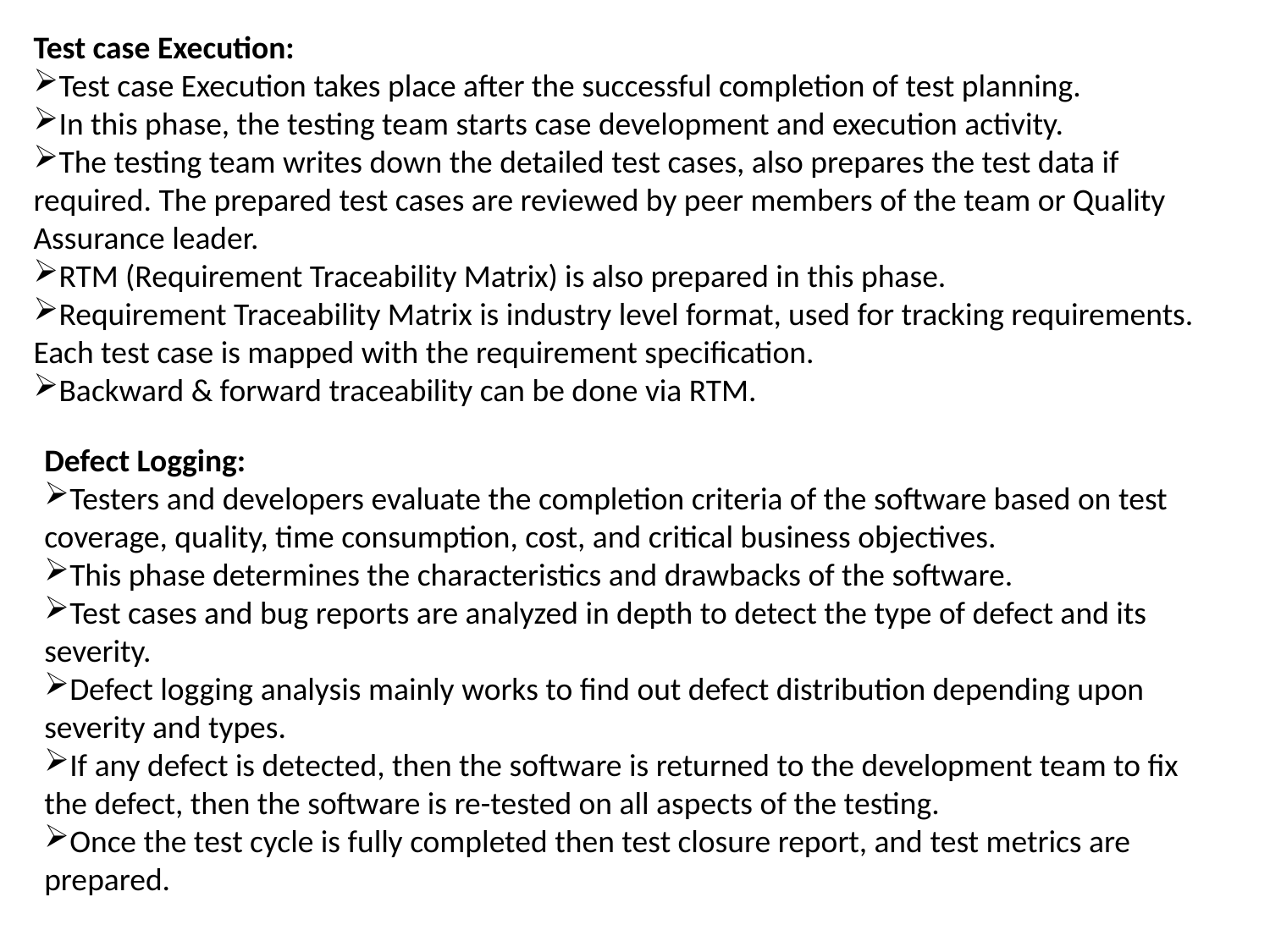

Test case Execution:
Test case Execution takes place after the successful completion of test planning.
In this phase, the testing team starts case development and execution activity.
The testing team writes down the detailed test cases, also prepares the test data if required. The prepared test cases are reviewed by peer members of the team or Quality Assurance leader.
RTM (Requirement Traceability Matrix) is also prepared in this phase.
Requirement Traceability Matrix is industry level format, used for tracking requirements. Each test case is mapped with the requirement specification.
Backward & forward traceability can be done via RTM.
Defect Logging:
Testers and developers evaluate the completion criteria of the software based on test coverage, quality, time consumption, cost, and critical business objectives.
This phase determines the characteristics and drawbacks of the software.
Test cases and bug reports are analyzed in depth to detect the type of defect and its severity.
Defect logging analysis mainly works to find out defect distribution depending upon severity and types.
If any defect is detected, then the software is returned to the development team to fix the defect, then the software is re-tested on all aspects of the testing.
Once the test cycle is fully completed then test closure report, and test metrics are prepared.